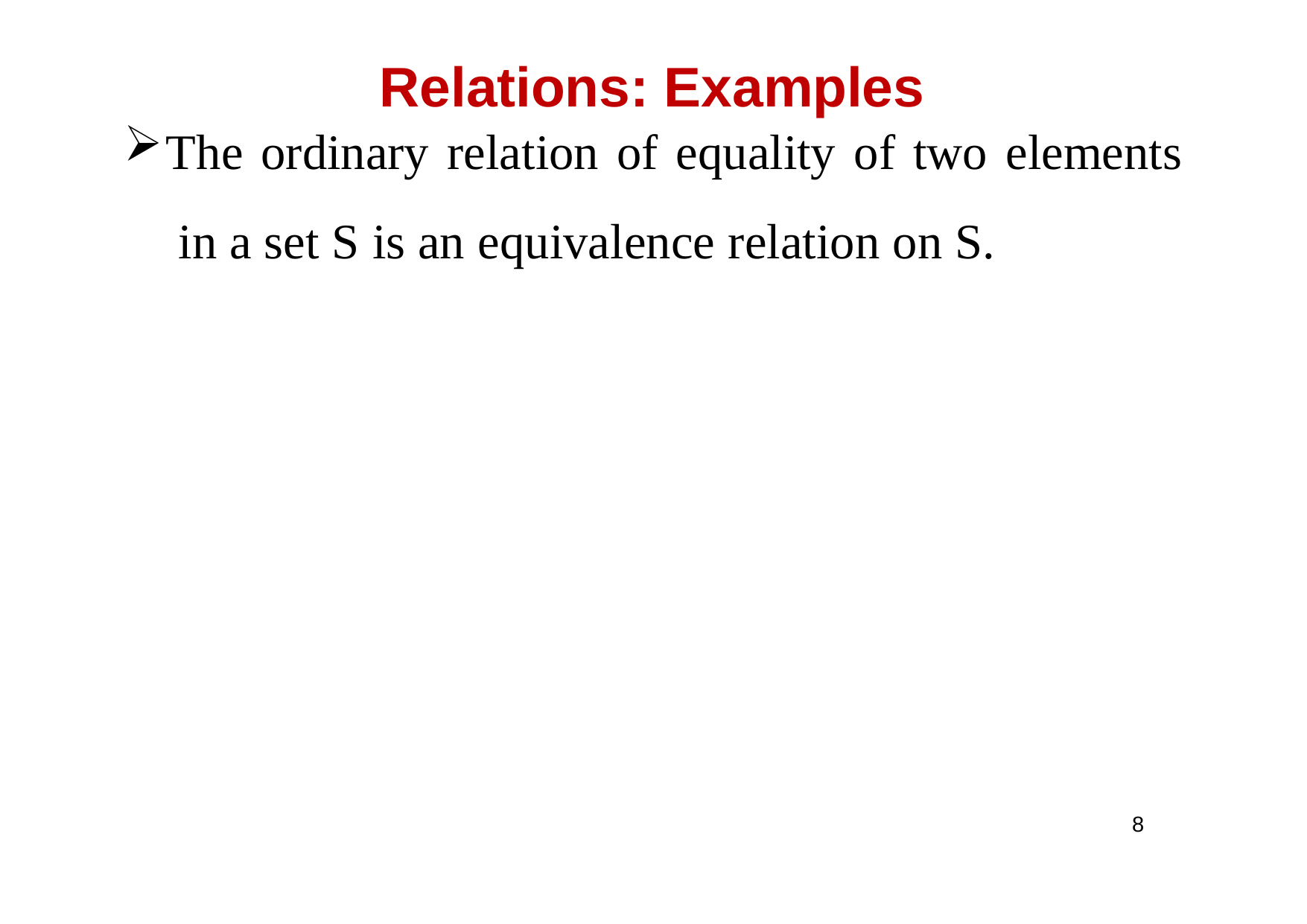

# Relations: Examples
The ordinary relation of equality of two elements  in a set S is an equivalence relation on S.
8